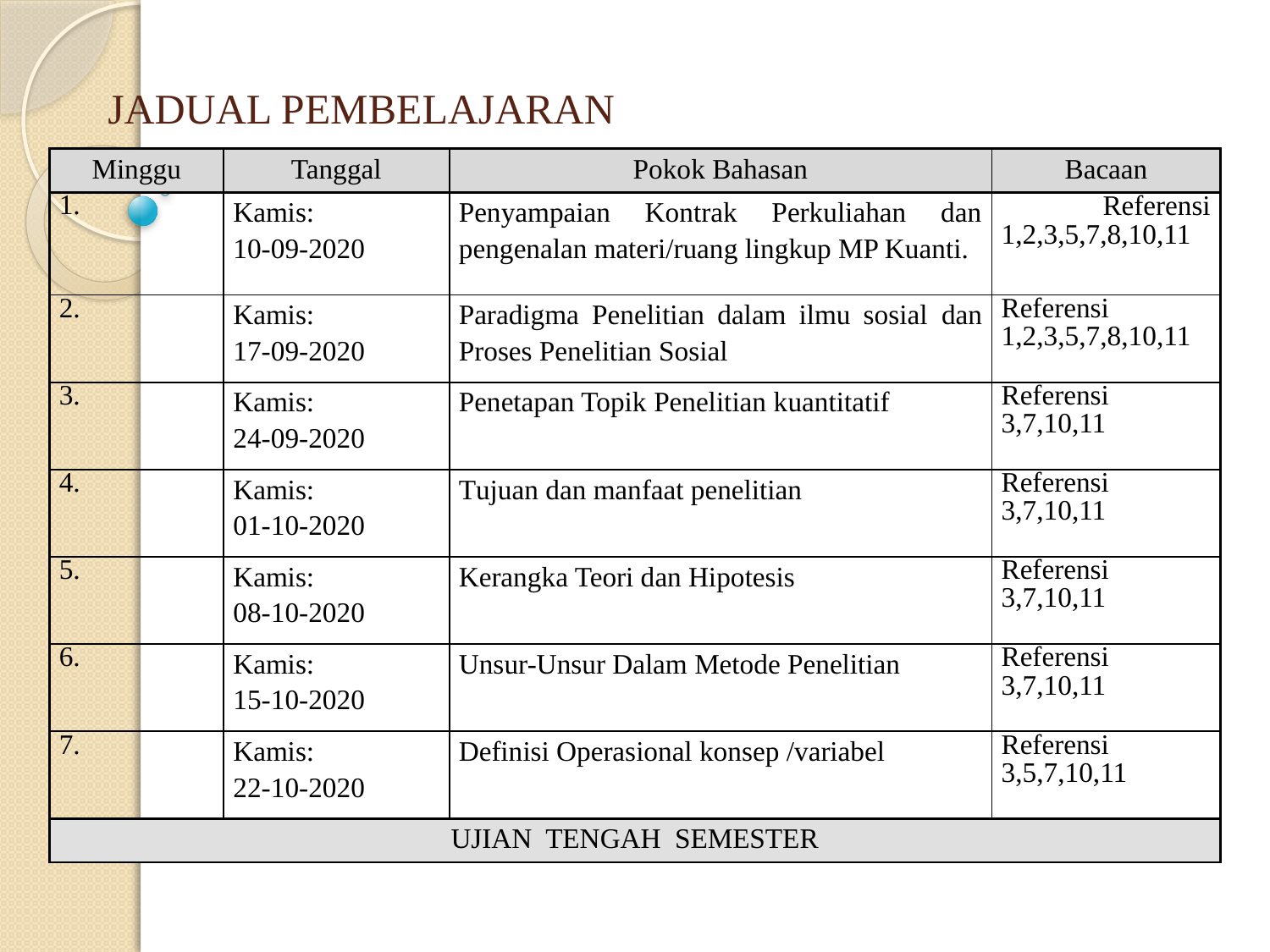

# JADUAL PEMBELAJARAN
| Minggu | Tanggal | Pokok Bahasan | Bacaan |
| --- | --- | --- | --- |
| 1. | Kamis: 10-09-2020 | Penyampaian Kontrak Perkuliahan dan pengenalan materi/ruang lingkup MP Kuanti. | Referensi 1,2,3,5,7,8,10,11 |
| 2. | Kamis: 17-09-2020 | Paradigma Penelitian dalam ilmu sosial dan Proses Penelitian Sosial | Referensi 1,2,3,5,7,8,10,11 |
| 3. | Kamis: 24-09-2020 | Penetapan Topik Penelitian kuantitatif | Referensi 3,7,10,11 |
| 4. | Kamis: 01-10-2020 | Tujuan dan manfaat penelitian | Referensi 3,7,10,11 |
| 5. | Kamis: 08-10-2020 | Kerangka Teori dan Hipotesis | Referensi 3,7,10,11 |
| 6. | Kamis: 15-10-2020 | Unsur-Unsur Dalam Metode Penelitian | Referensi 3,7,10,11 |
| 7. | Kamis: 22-10-2020 | Definisi Operasional konsep /variabel | Referensi 3,5,7,10,11 |
| UJIAN TENGAH SEMESTER |  |  |  |